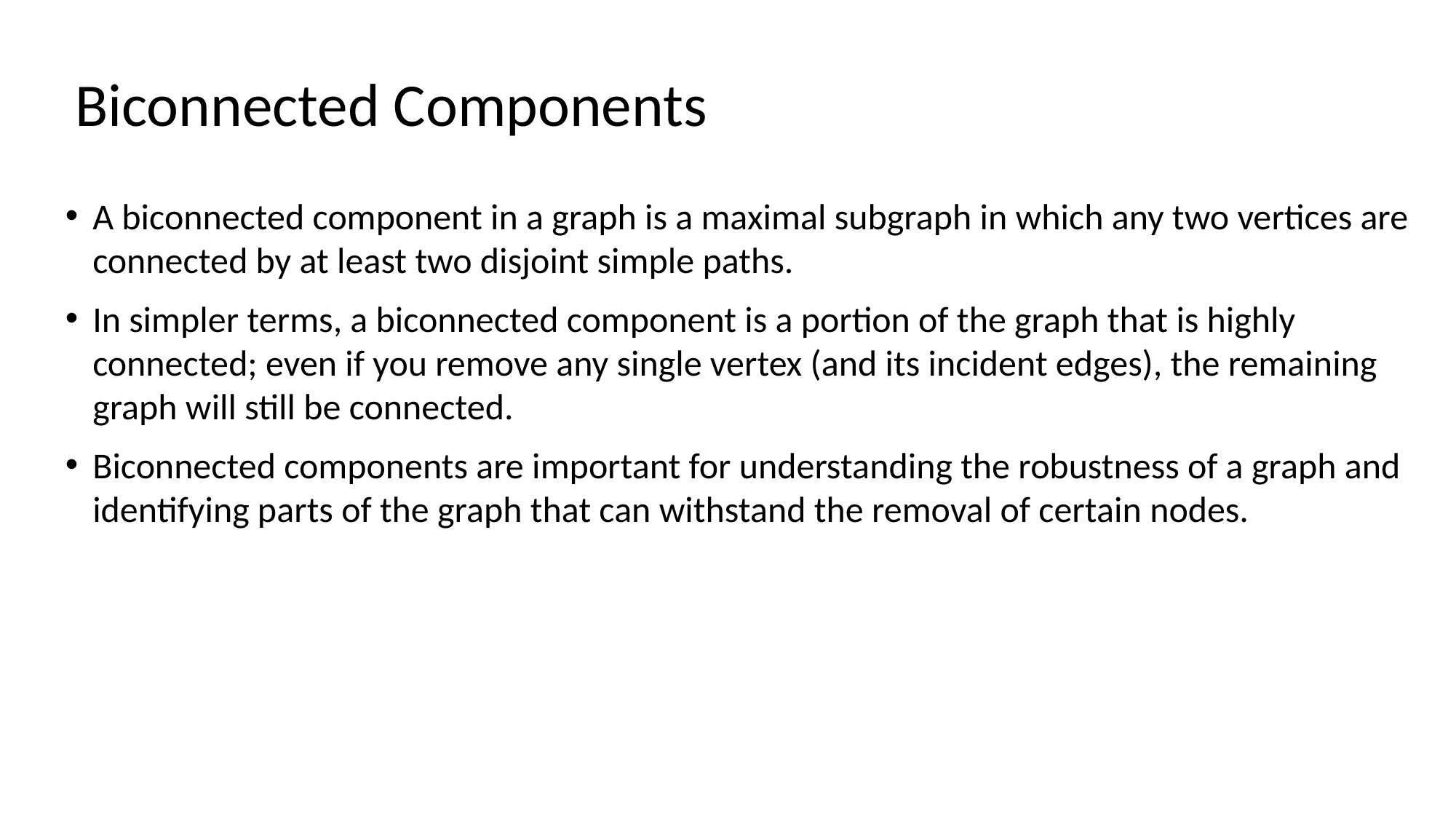

# Biconnected Components
A biconnected component in a graph is a maximal subgraph in which any two vertices are connected by at least two disjoint simple paths.
In simpler terms, a biconnected component is a portion of the graph that is highly connected; even if you remove any single vertex (and its incident edges), the remaining graph will still be connected.
Biconnected components are important for understanding the robustness of a graph and identifying parts of the graph that can withstand the removal of certain nodes.